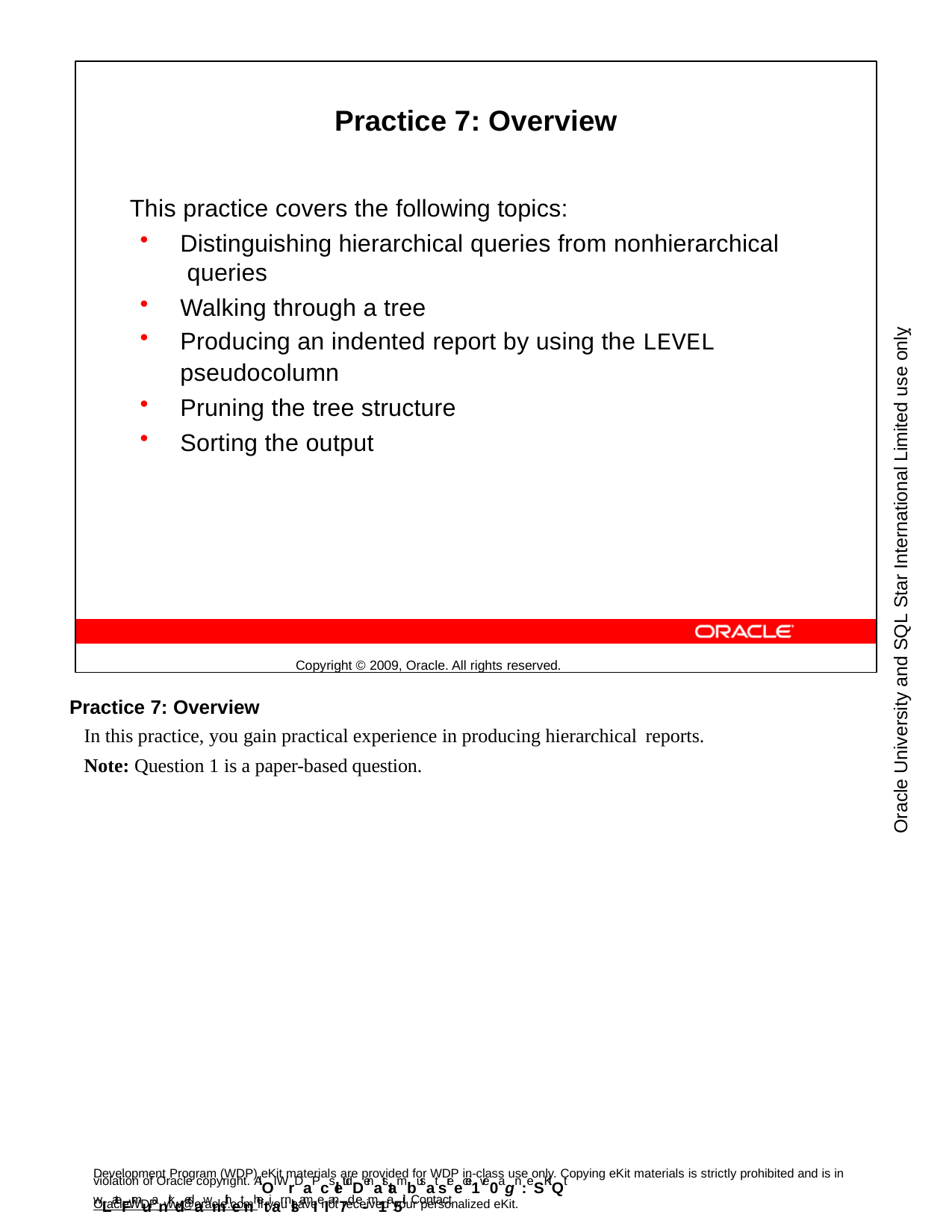

Practice 7: Overview

This practice covers the following topics:
Distinguishing hierarchical queries from nonhierarchical  queries
Walking through a tree
Producing an indented report by using the LEVEL
pseudocolumn
Pruning the tree structure
Sorting the output

Copyright © 2009, Oracle. All rights reserved.
Oracle University and SQL Star International Limited use onlyฺ

Practice 7: Overview
In this practice, you gain practical experience in producing hierarchical reports.
Note: Question 1 is a paper-based question.
Development Program (WDP) eKit materials are provided for WDP in-class use only. Copying eKit materials is strictly prohibited and is in
violation of Oracle copyright. AlOl WrDaPcsletudDenatstambusat sreecei1ve0agn:eSKiQt wLateFrmuanrkdedawmithetnhetiar nlsamIeI an7d e-m1a5il. Contact
OracleWDP_ww@oracle.com if you have not received your personalized eKit.